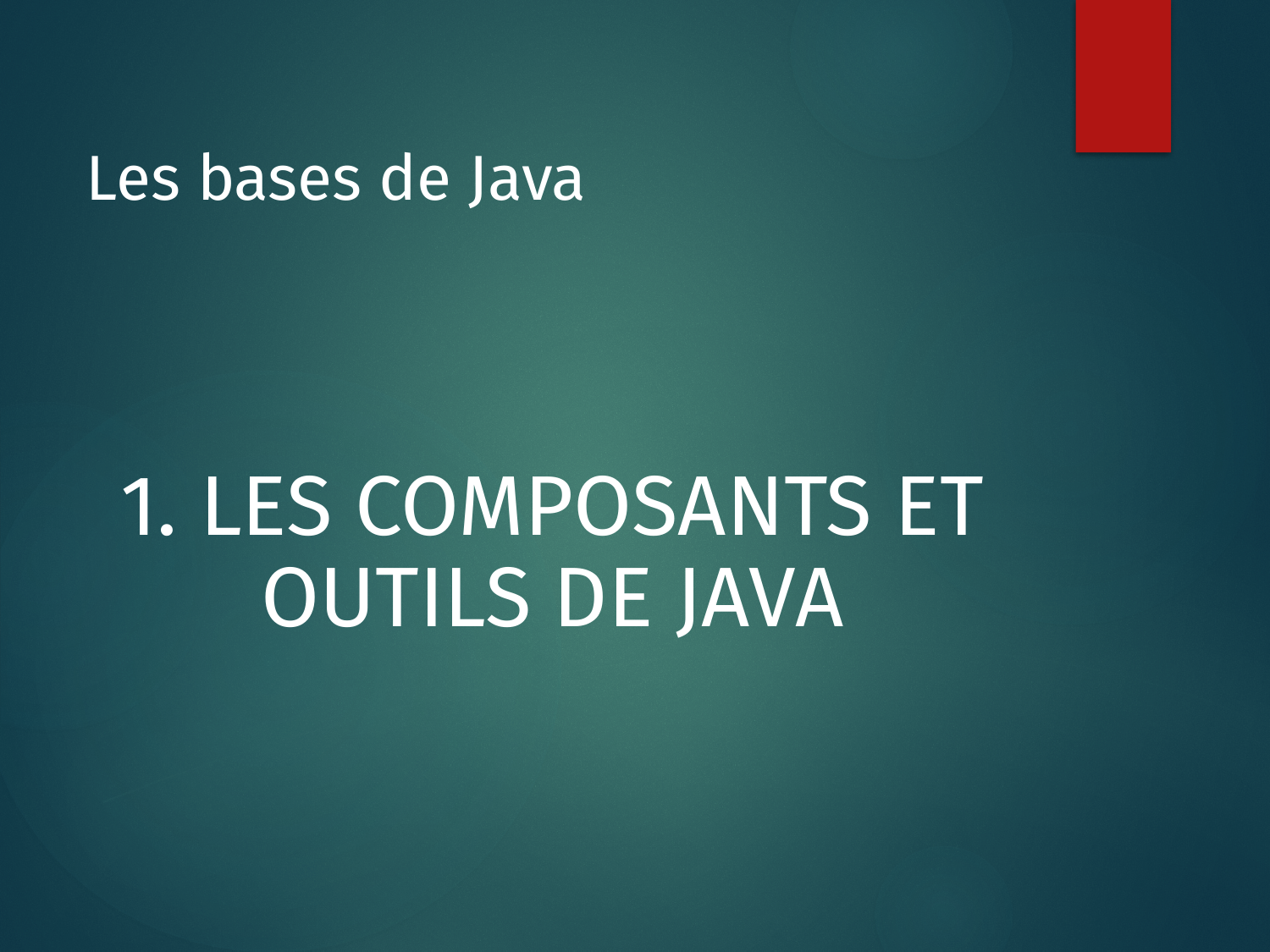

Les bases de Java

1. LES COMPOSANTS ET OUTILS DE JAVA